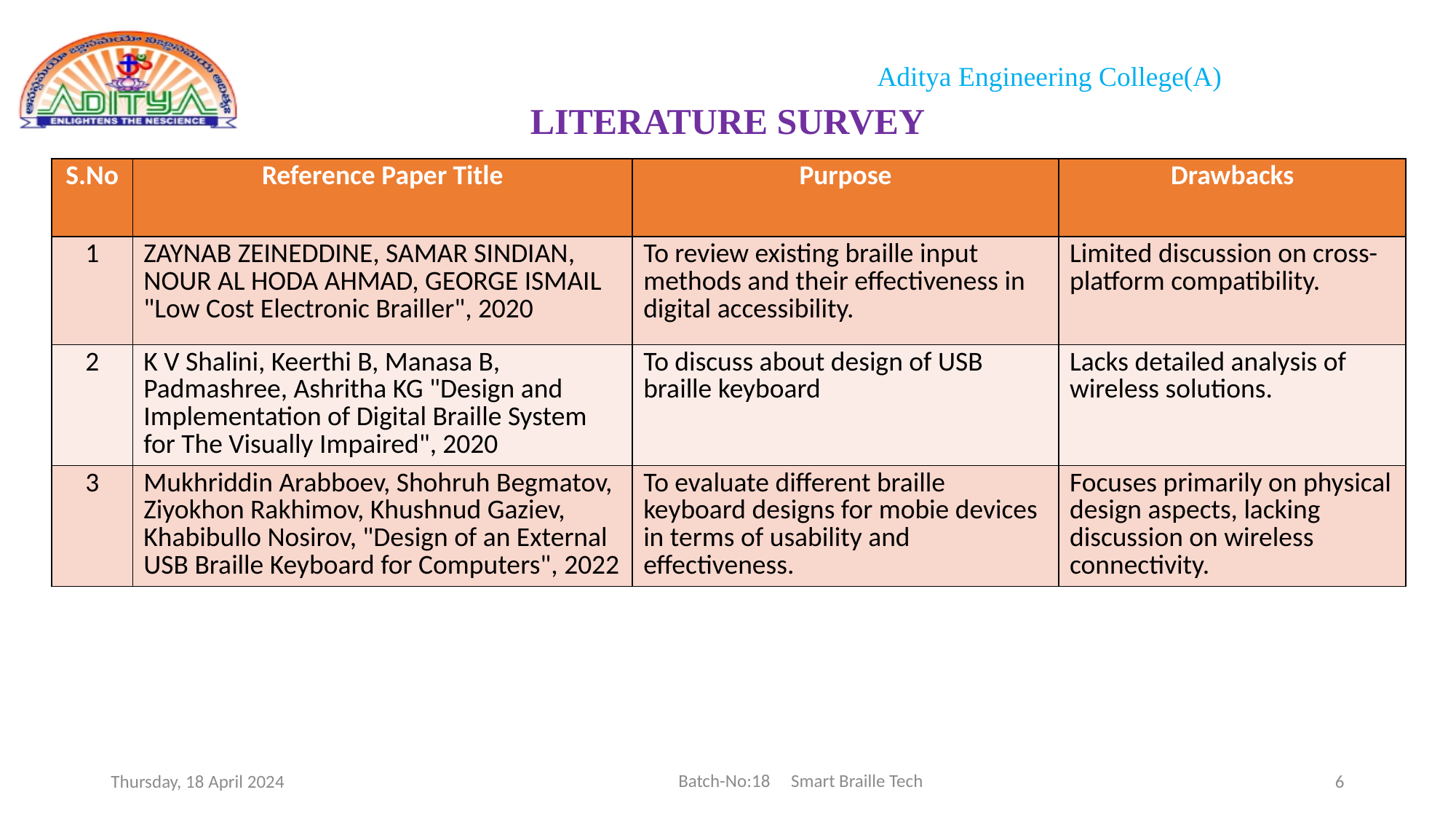

# LITERATURE SURVEY
| S.No | Reference Paper Title | Purpose | Drawbacks |
| --- | --- | --- | --- |
| 1 | ZAYNAB ZEINEDDINE, SAMAR SINDIAN, NOUR AL HODA AHMAD, GEORGE ISMAIL "Low Cost Electronic Brailler", 2020 | To review existing braille input methods and their effectiveness in digital accessibility. | Limited discussion on cross-platform compatibility. |
| 2 | K V Shalini, Keerthi B, Manasa B, Padmashree, Ashritha KG "Design and Implementation of Digital Braille System for The Visually Impaired", 2020 | To discuss about design of USB braille keyboard | Lacks detailed analysis of wireless solutions. |
| 3 | Mukhriddin Arabboev, Shohruh Begmatov, Ziyokhon Rakhimov, Khushnud Gaziev, Khabibullo Nosirov, "Design of an External USB Braille Keyboard for Computers", 2022 | To evaluate different braille keyboard designs for mobie devices in terms of usability and effectiveness. | Focuses primarily on physical design aspects, lacking discussion on wireless connectivity. |
Batch-No:18     Smart Braille Tech
Thursday, 18 April 2024
6